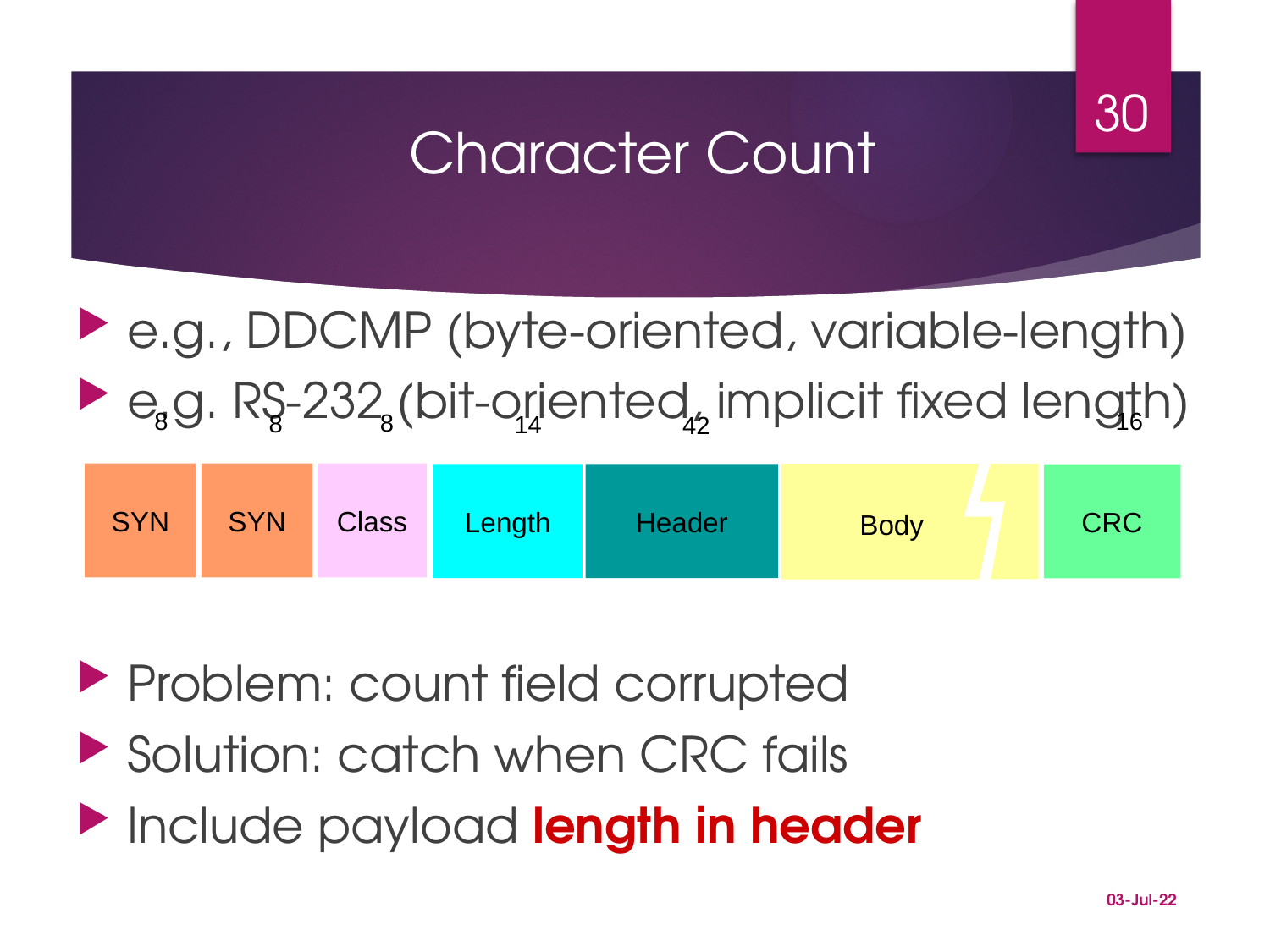

# Character Count
30

e.g., DDCMP (byte-oriented, variable-length)‏
e.g. RS-232 (bit-oriented, implicit fixed length)‏

Problem: count field corrupted
Solution: catch when CRC fails
Include payload length in header

8
16
8
8
14
42
SYN
SYN
Class

Length
Header
CRC
Body
03-Jul-22